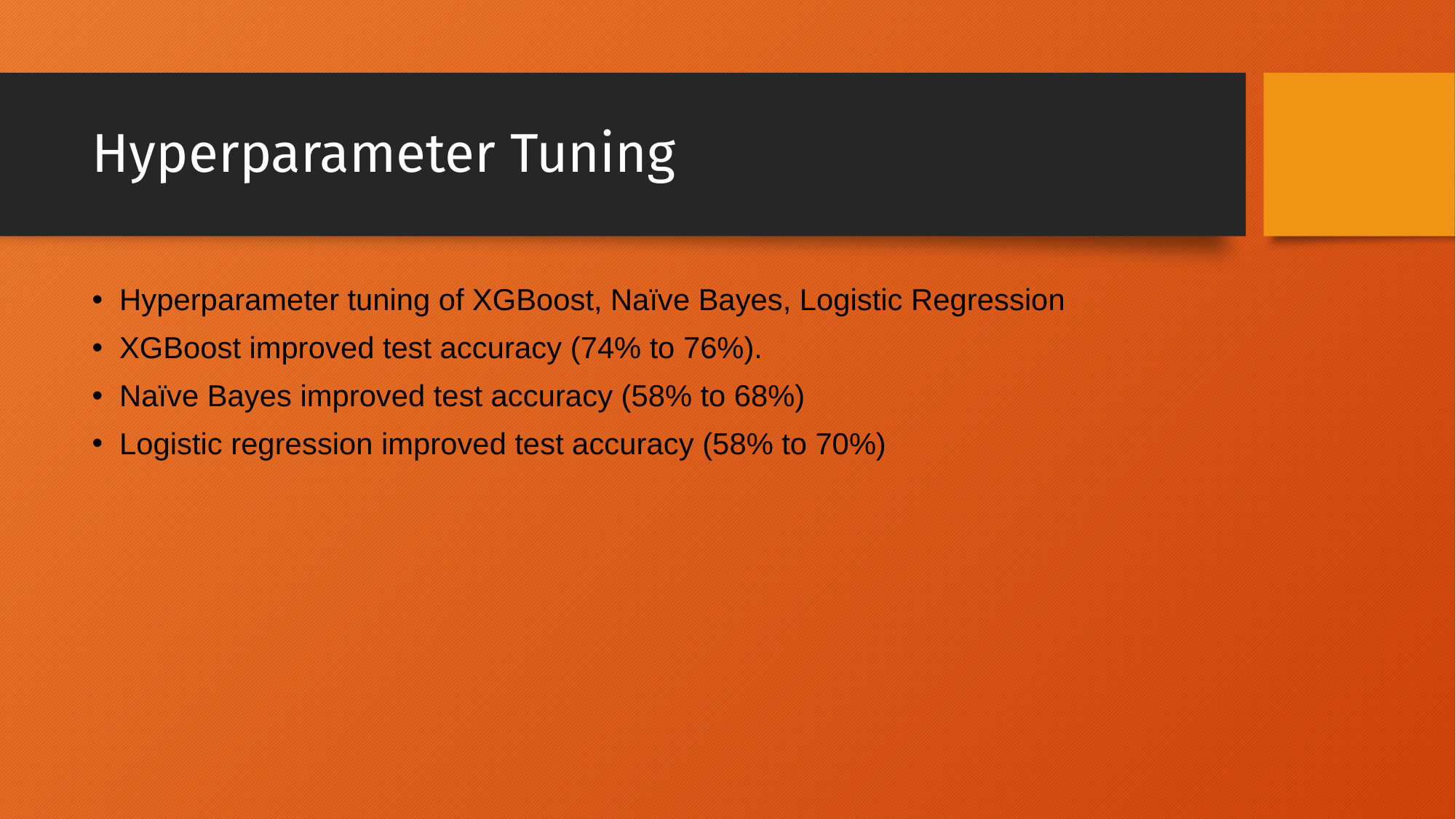

# Hyperparameter Tuning
Hyperparameter tuning of XGBoost, Naïve Bayes, Logistic Regression
XGBoost improved test accuracy (74% to 76%).
Naïve Bayes improved test accuracy (58% to 68%)
Logistic regression improved test accuracy (58% to 70%)